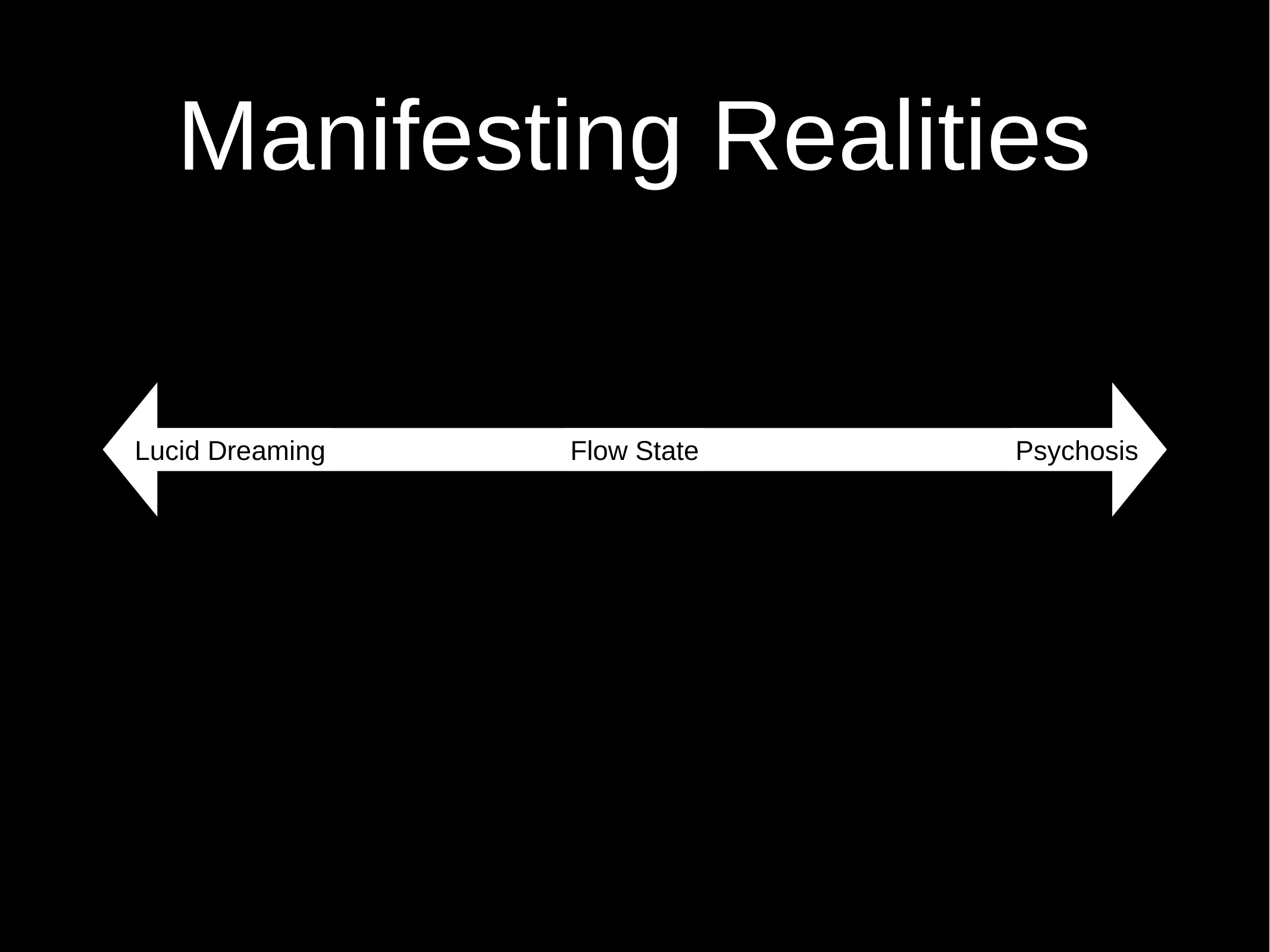

# Manifesting Realities

Lucid Dreaming
Flow State
Psychosis